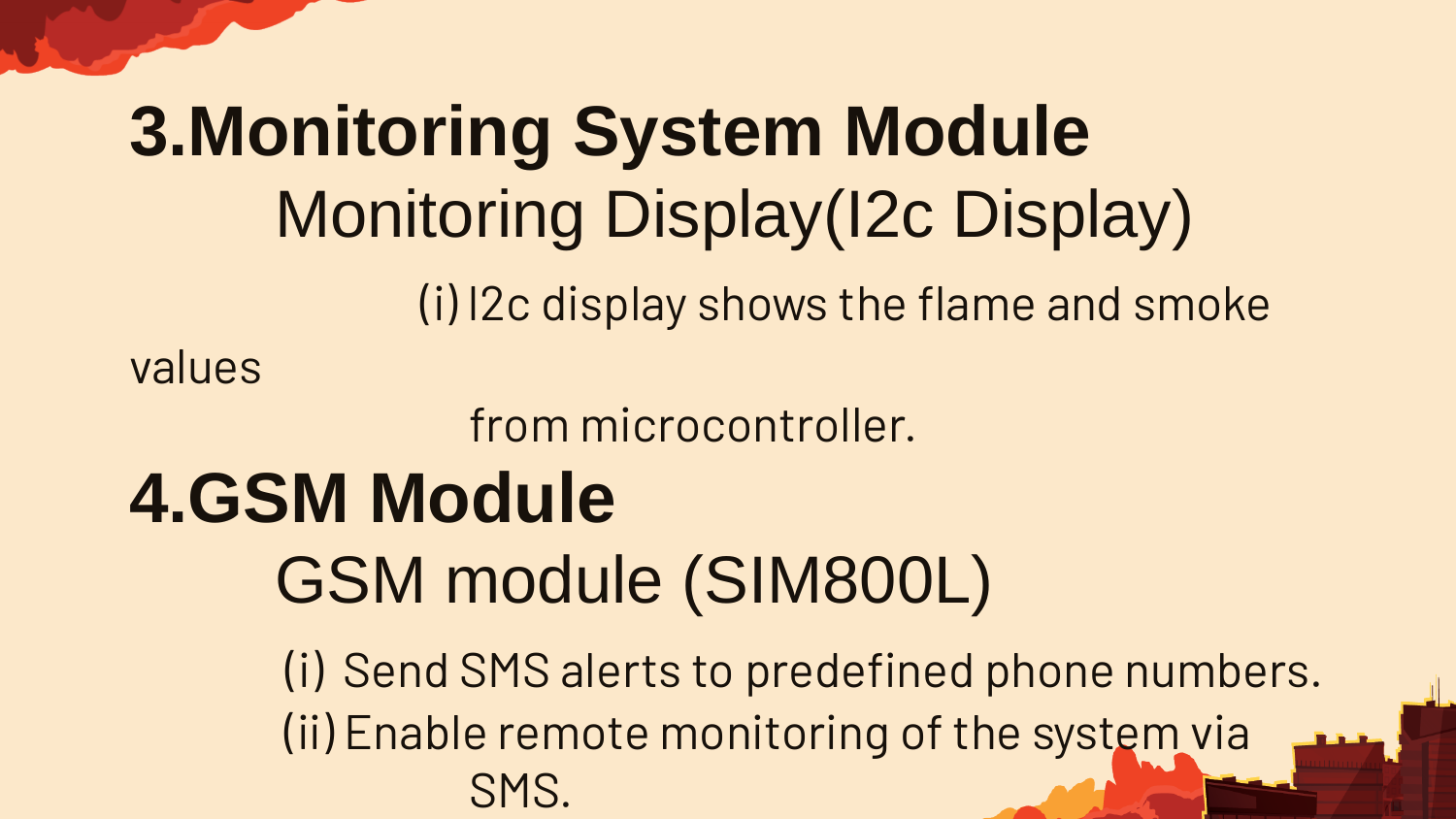

# 3.Monitoring System Module
Monitoring Display(I2c Display)
  		(i) I2c display shows the flame and smoke values
	    	     from microcontroller.
4.GSM Module
GSM module (SIM800L)
        (i)  Send SMS alerts to predefined phone numbers.
                (ii) Enable remote monitoring of the system via
		     SMS.